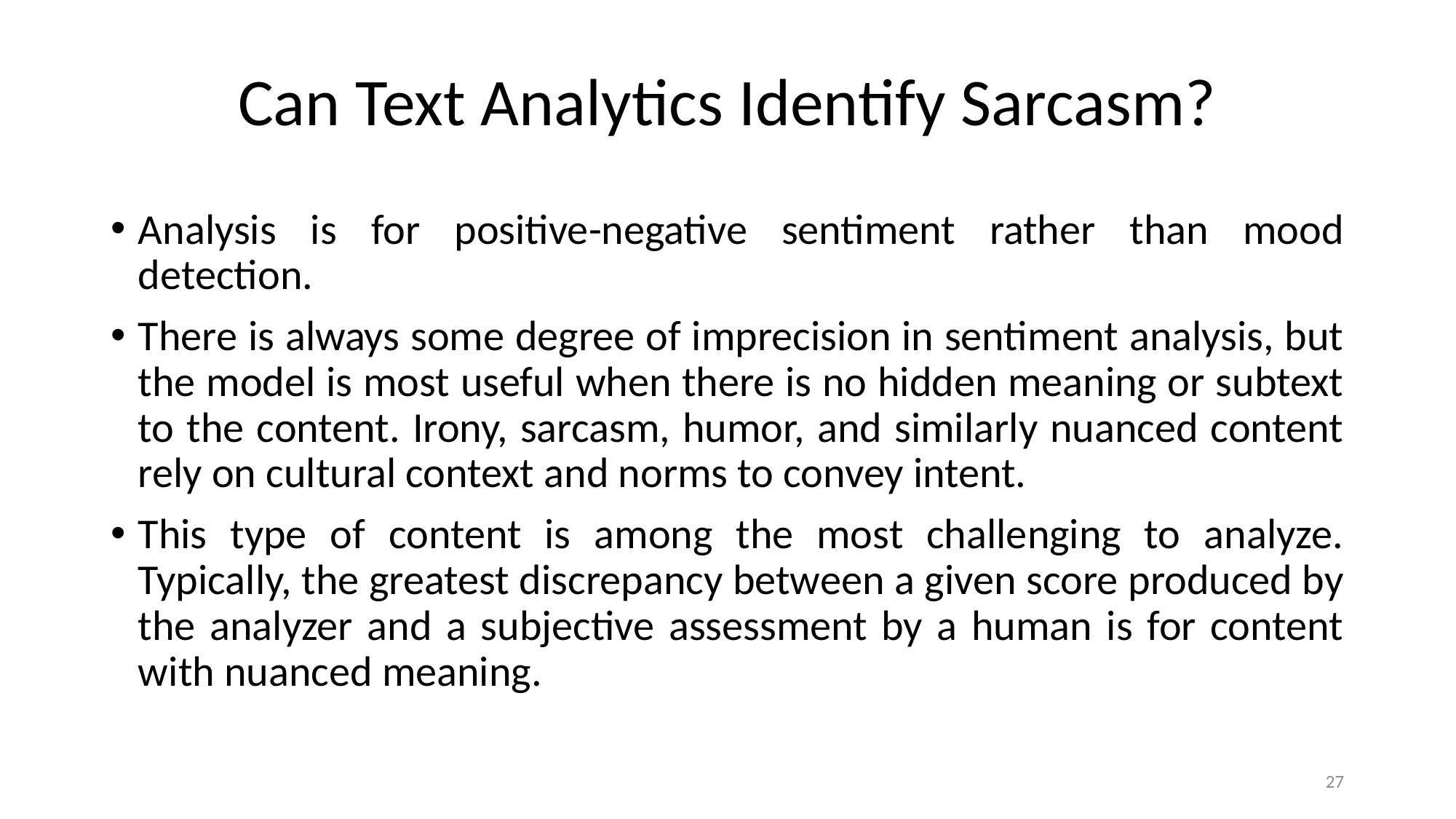

# Can Text Analytics Identify Sarcasm?
Analysis is for positive-negative sentiment rather than mood detection.
There is always some degree of imprecision in sentiment analysis, but the model is most useful when there is no hidden meaning or subtext to the content. Irony, sarcasm, humor, and similarly nuanced content rely on cultural context and norms to convey intent.
This type of content is among the most challenging to analyze. Typically, the greatest discrepancy between a given score produced by the analyzer and a subjective assessment by a human is for content with nuanced meaning.

27